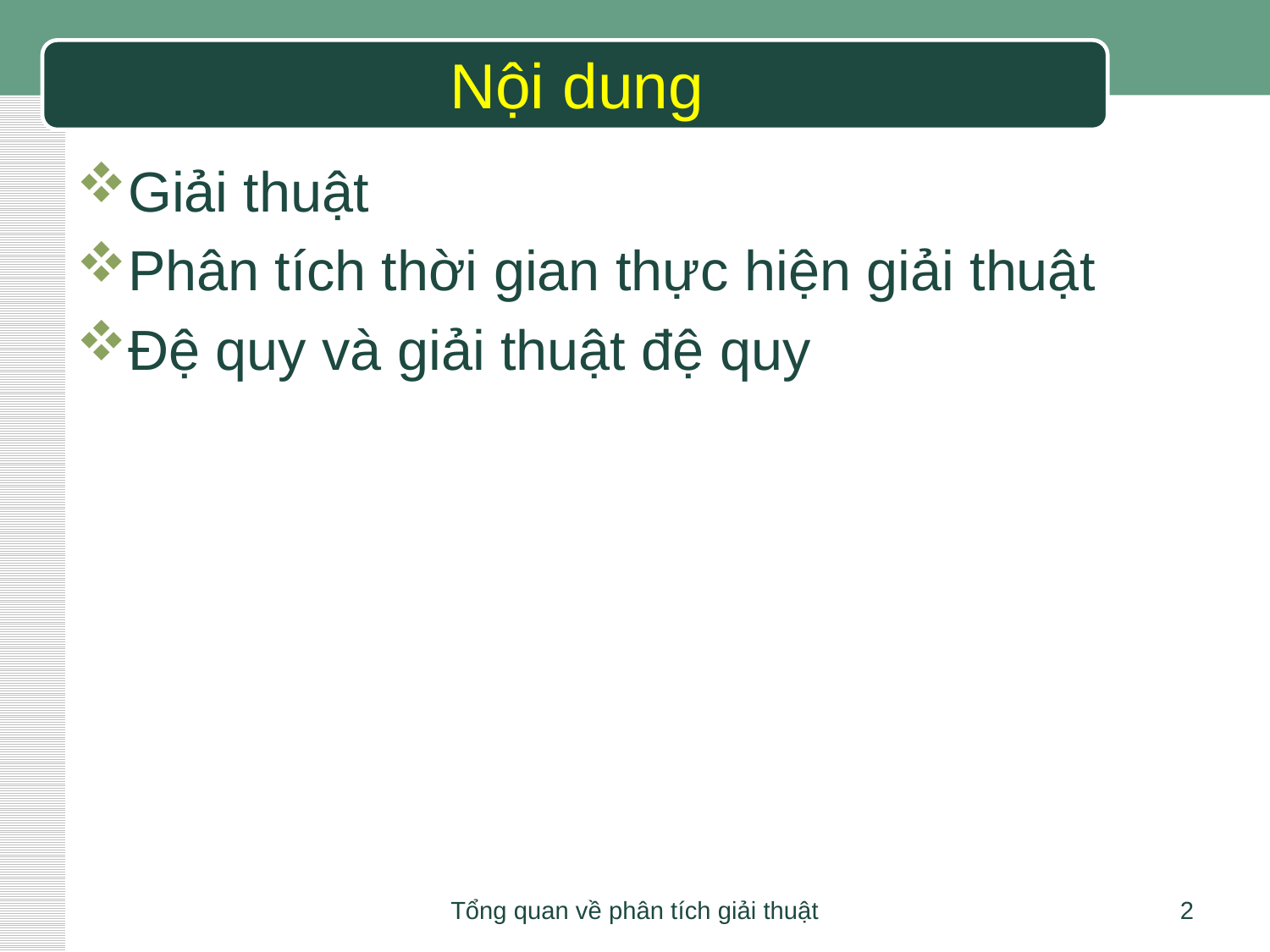

# Nội dung
Giải thuật
Phân tích thời gian thực hiện giải thuật
Đệ quy và giải thuật đệ quy

Tổng quan về phân tích giải thuật
2